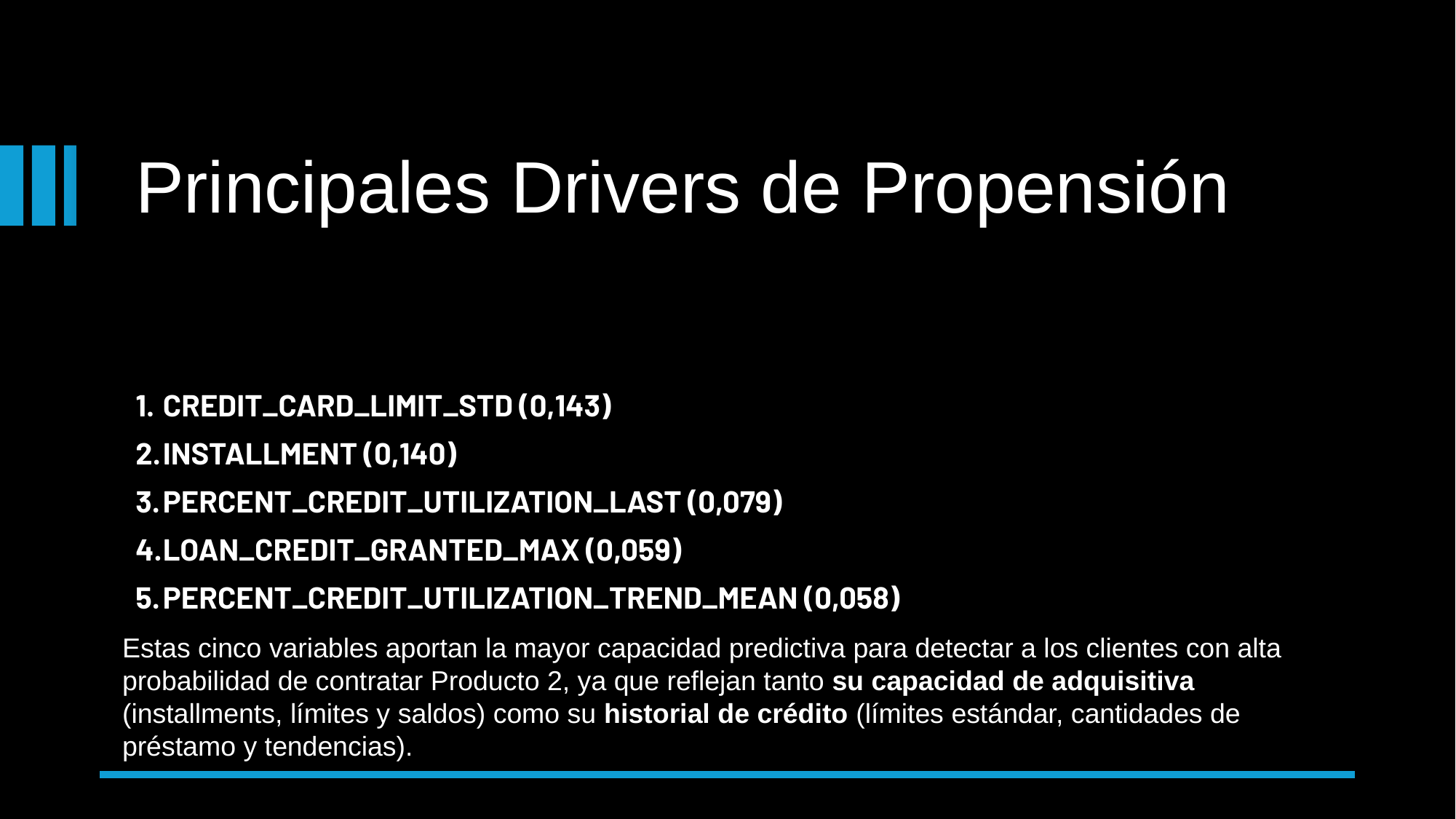

# Principales Drivers de Propensión

CREDIT_CARD_LIMIT_STD (0,143)
INSTALLMENT (0,140)
PERCENT_CREDIT_UTILIZATION_LAST (0,079)
LOAN_CREDIT_GRANTED_MAX (0,059)
PERCENT_CREDIT_UTILIZATION_TREND_MEAN (0,058)

Estas cinco variables aportan la mayor capacidad predictiva para detectar a los clientes con alta probabilidad de contratar Producto 2, ya que reflejan tanto su capacidad de adquisitiva (installments, límites y saldos) como su historial de crédito (límites estándar, cantidades de préstamo y tendencias).